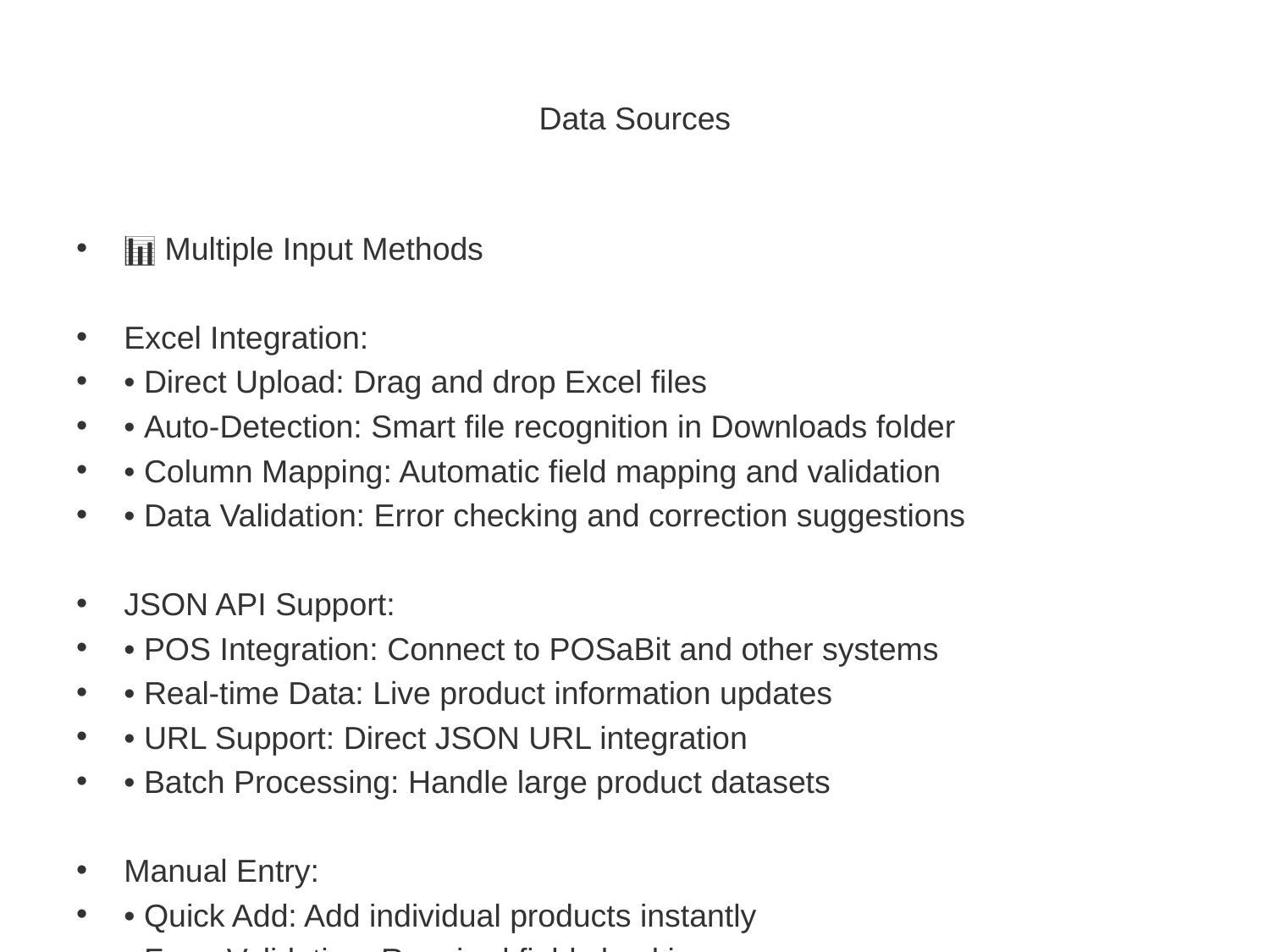

# Data Sources
📊 Multiple Input Methods

Excel Integration:
• Direct Upload: Drag and drop Excel files
• Auto-Detection: Smart file recognition in Downloads folder
• Column Mapping: Automatic field mapping and validation
• Data Validation: Error checking and correction suggestions

JSON API Support:
• POS Integration: Connect to POSaBit and other systems
• Real-time Data: Live product information updates
• URL Support: Direct JSON URL integration
• Batch Processing: Handle large product datasets

Manual Entry:
• Quick Add: Add individual products instantly
• Form Validation: Required field checking
• Auto-completion: Smart suggestions for common fields
• Immediate Generation: Create labels right away